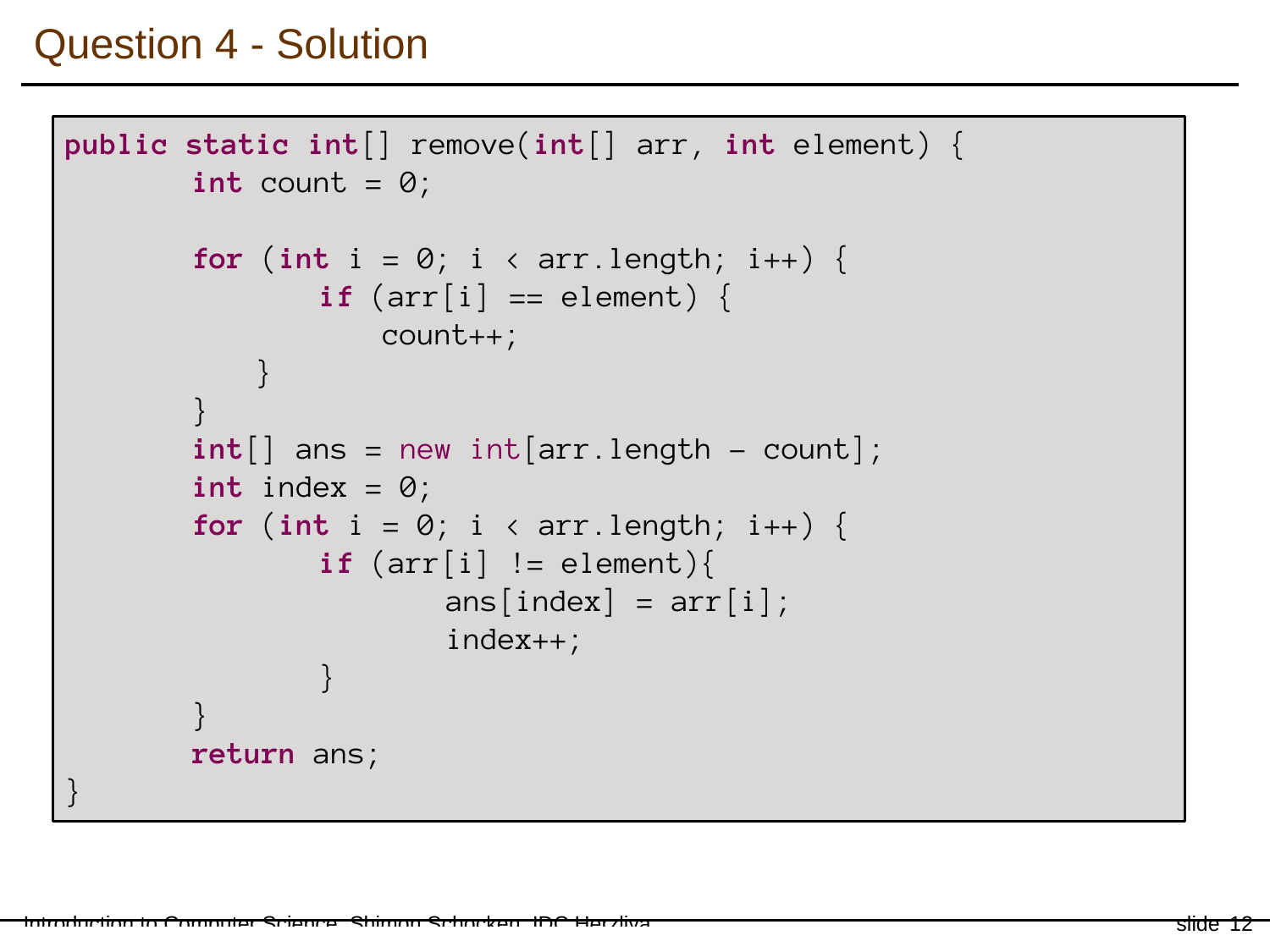

Question 4 - Solution

public static int[] remove(int[] arr, int element) {
	int count = 0;

	for (int i = 0; i < arr.length; i++) {
		if (arr[i] == element) {
 		count++;
	}
	}
	int[] ans = new int[arr.length - count];
	int index = 0;
	for (int i = 0; i < arr.length; i++) {
		if (arr[i] != element){
			ans[index] = arr[i];
			index++;
		}
	}
	return ans;
}